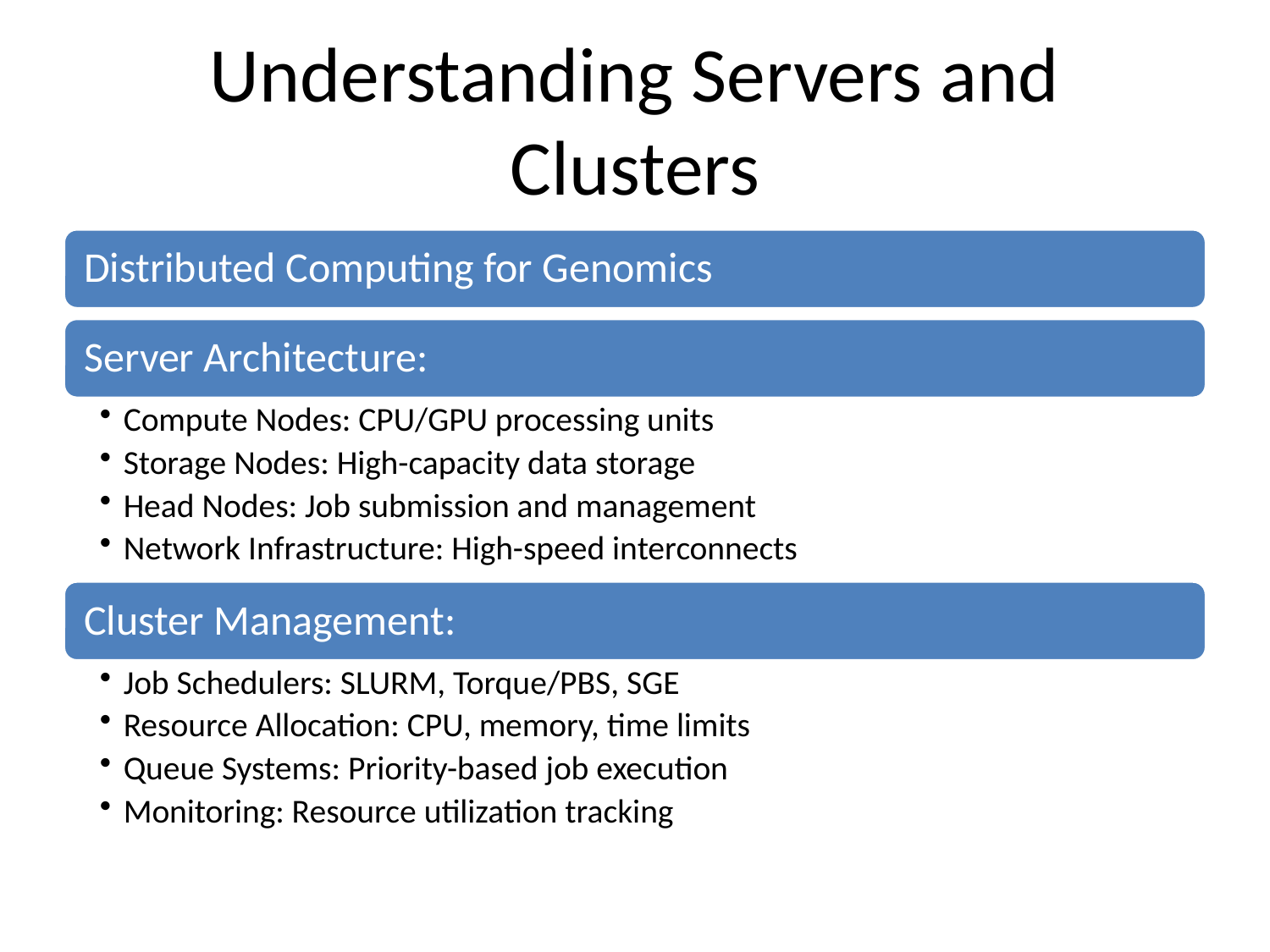

# Understanding Servers and Clusters
Distributed Computing for Genomics
Server Architecture:
Compute Nodes: CPU/GPU processing units
Storage Nodes: High-capacity data storage
Head Nodes: Job submission and management
Network Infrastructure: High-speed interconnects
Cluster Management:
Job Schedulers: SLURM, Torque/PBS, SGE
Resource Allocation: CPU, memory, time limits
Queue Systems: Priority-based job execution
Monitoring: Resource utilization tracking